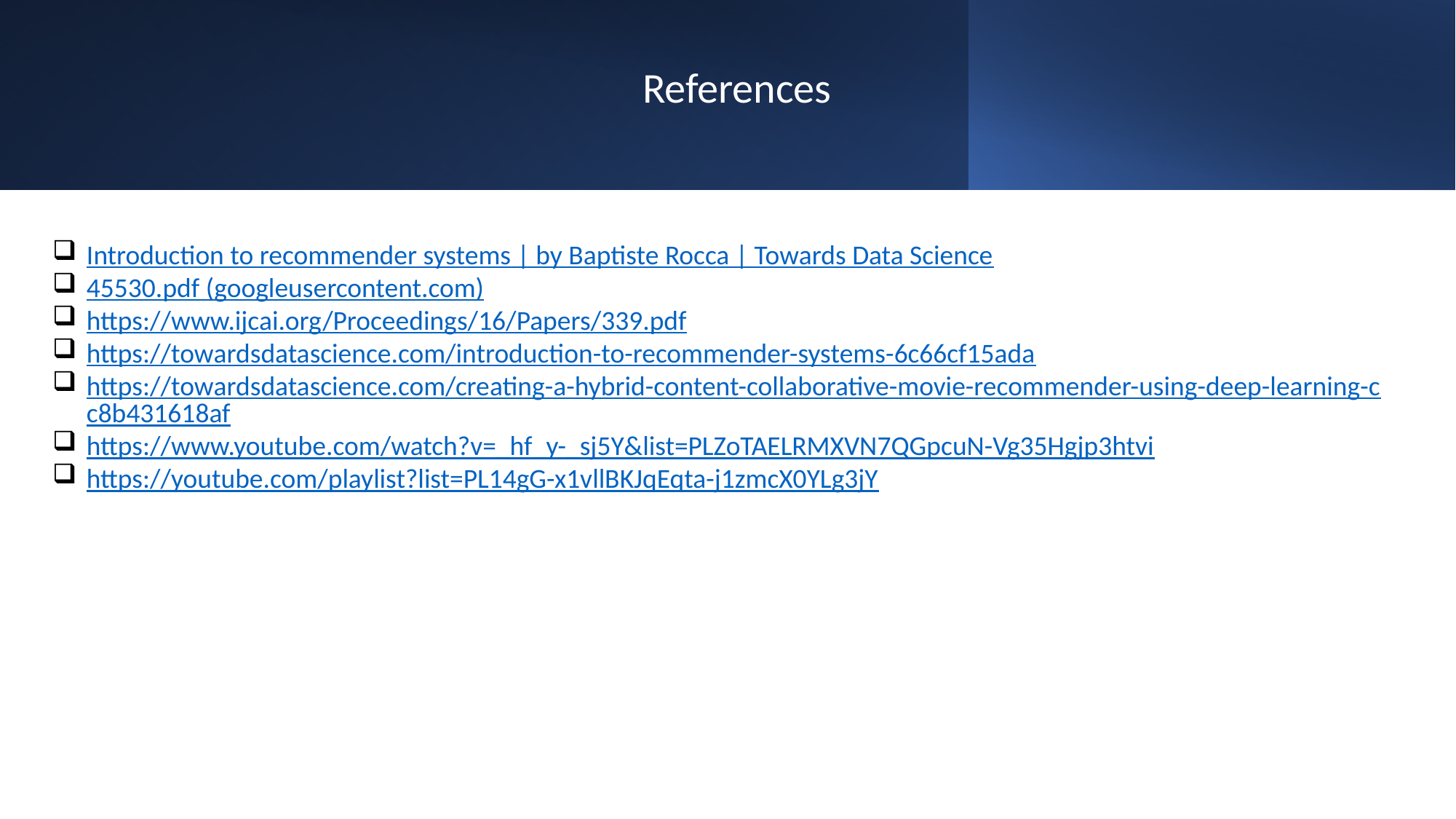

References
Introduction to recommender systems | by Baptiste Rocca | Towards Data Science
45530.pdf (googleusercontent.com)
https://www.ijcai.org/Proceedings/16/Papers/339.pdf
https://towardsdatascience.com/introduction-to-recommender-systems-6c66cf15ada
https://towardsdatascience.com/creating-a-hybrid-content-collaborative-movie-recommender-using-deep-learning-cc8b431618af
https://www.youtube.com/watch?v=_hf_y-_sj5Y&list=PLZoTAELRMXVN7QGpcuN-Vg35Hgjp3htvi
https://youtube.com/playlist?list=PL14gG-x1vllBKJqEqta-j1zmcX0YLg3jY